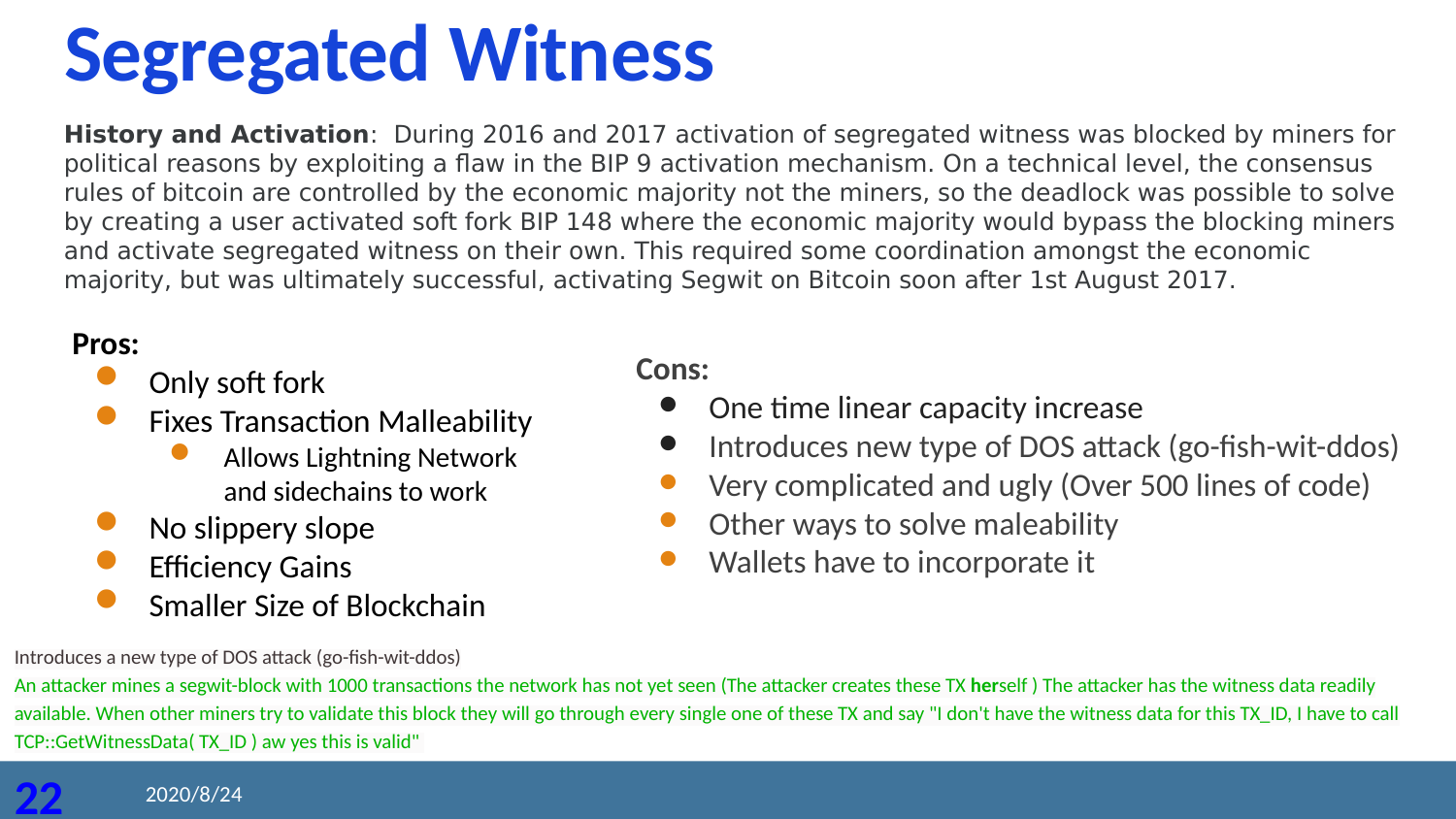

# Segregated Witness
History and Activation:  During 2016 and 2017 activation of segregated witness was blocked by miners for political reasons by exploiting a flaw in the BIP 9 activation mechanism. On a technical level, the consensus rules of bitcoin are controlled by the economic majority not the miners, so the deadlock was possible to solve by creating a user activated soft fork BIP 148 where the economic majority would bypass the blocking miners and activate segregated witness on their own. This required some coordination amongst the economic majority, but was ultimately successful, activating Segwit on Bitcoin soon after 1st August 2017.
Pros:
Only soft fork
Fixes Transaction Malleability
Allows Lightning Network and sidechains to work
No slippery slope
Efficiency Gains
Smaller Size of Blockchain
Cons:
One time linear capacity increase
Introduces new type of DOS attack (go-fish-wit-ddos)
Very complicated and ugly (Over 500 lines of code)
Other ways to solve maleability
Wallets have to incorporate it
Introduces a new type of DOS attack (go-fish-wit-ddos)
An attacker mines a segwit-block with 1000 transactions the network has not yet seen (The attacker creates these TX herself ) The attacker has the witness data readily available. When other miners try to validate this block they will go through every single one of these TX and say "I don't have the witness data for this TX_ID, I have to call TCP::GetWitnessData( TX_ID ) aw yes this is valid"
2020/8/24